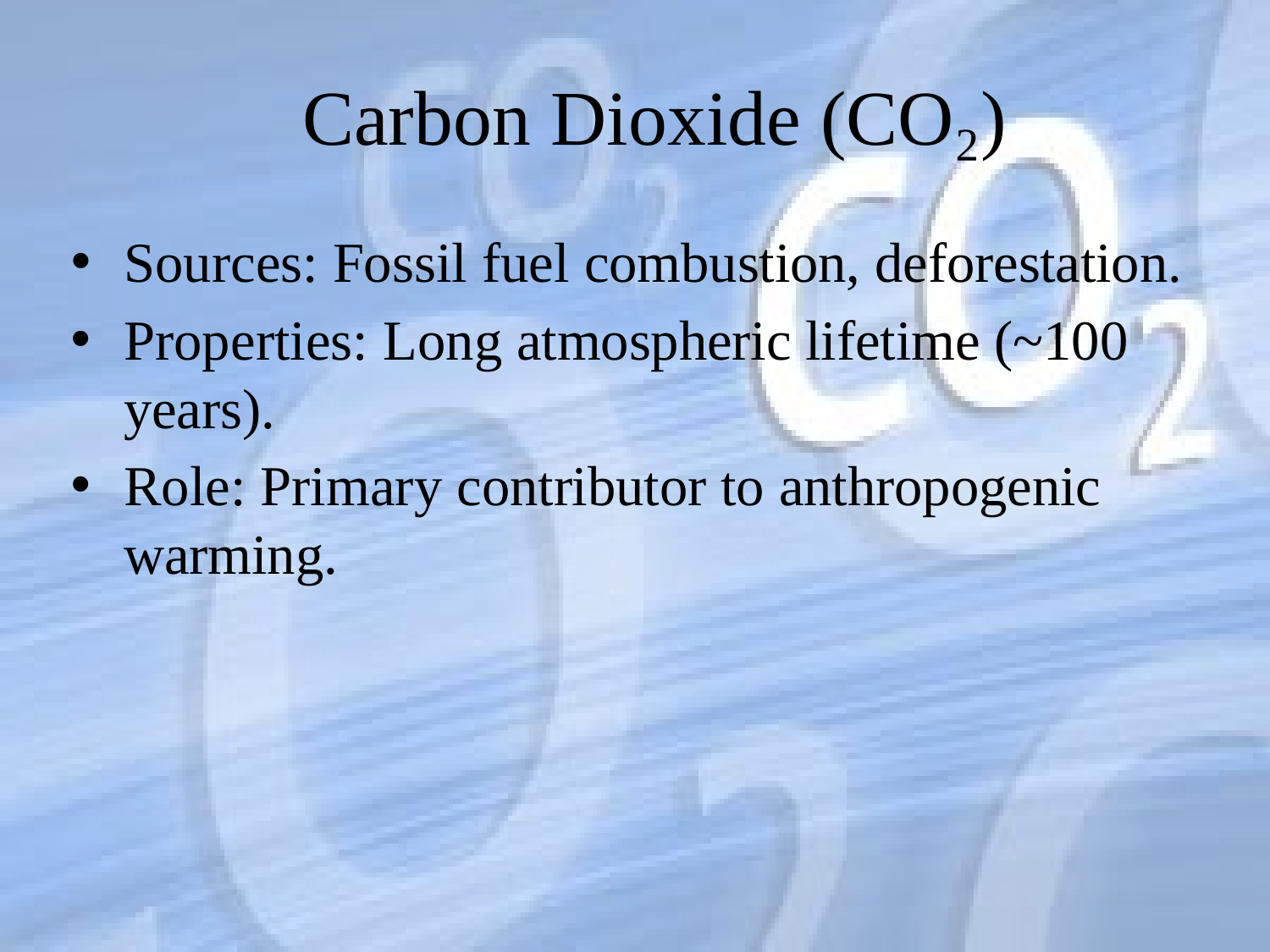

# Carbon Dioxide (CO₂)
Sources: Fossil fuel combustion, deforestation.
Properties: Long atmospheric lifetime (~100 years).
Role: Primary contributor to anthropogenic warming.